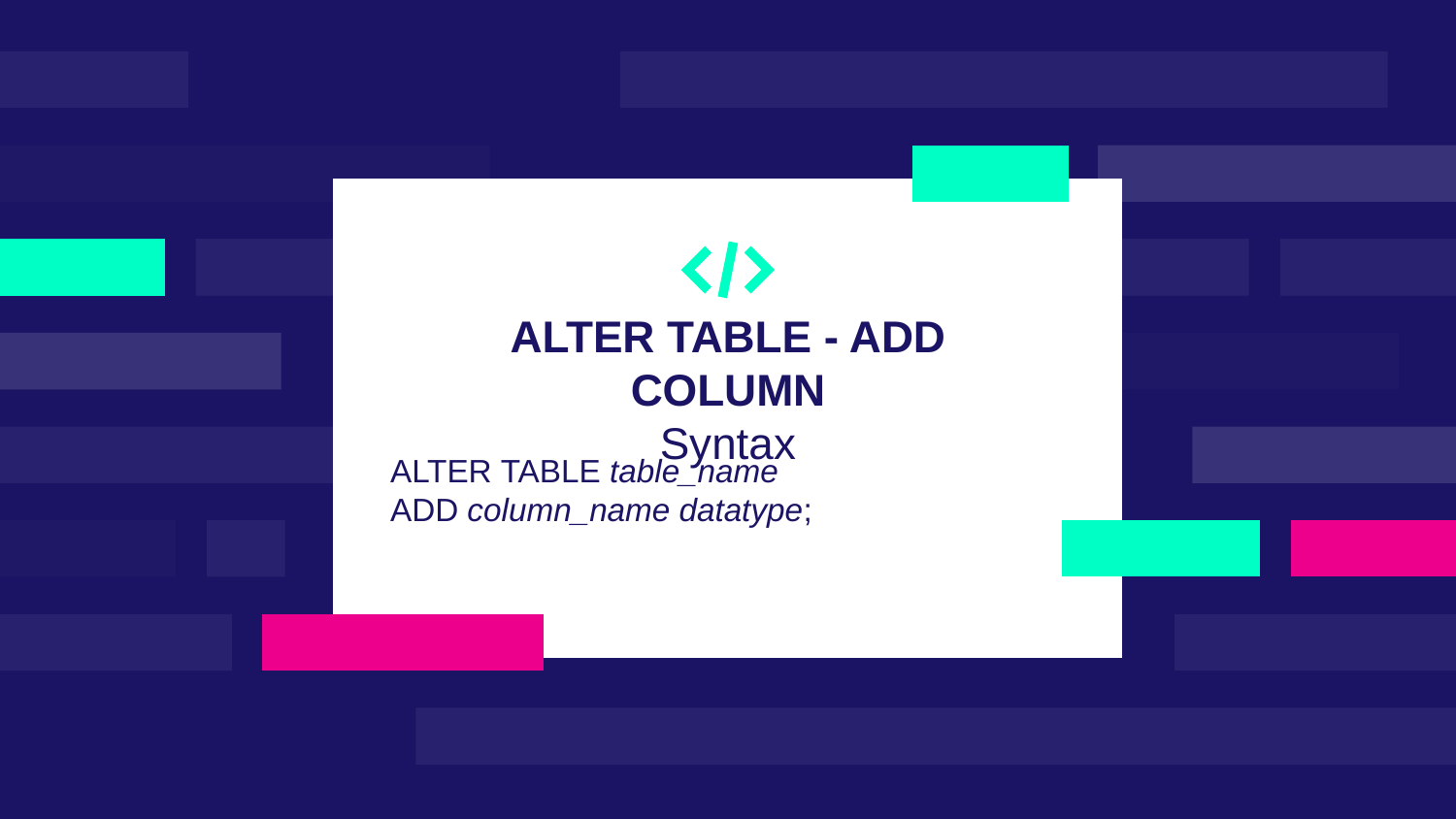

# ALTER TABLE - ADD COLUMN Syntax

ALTER TABLE table_name
ADD column_name datatype;